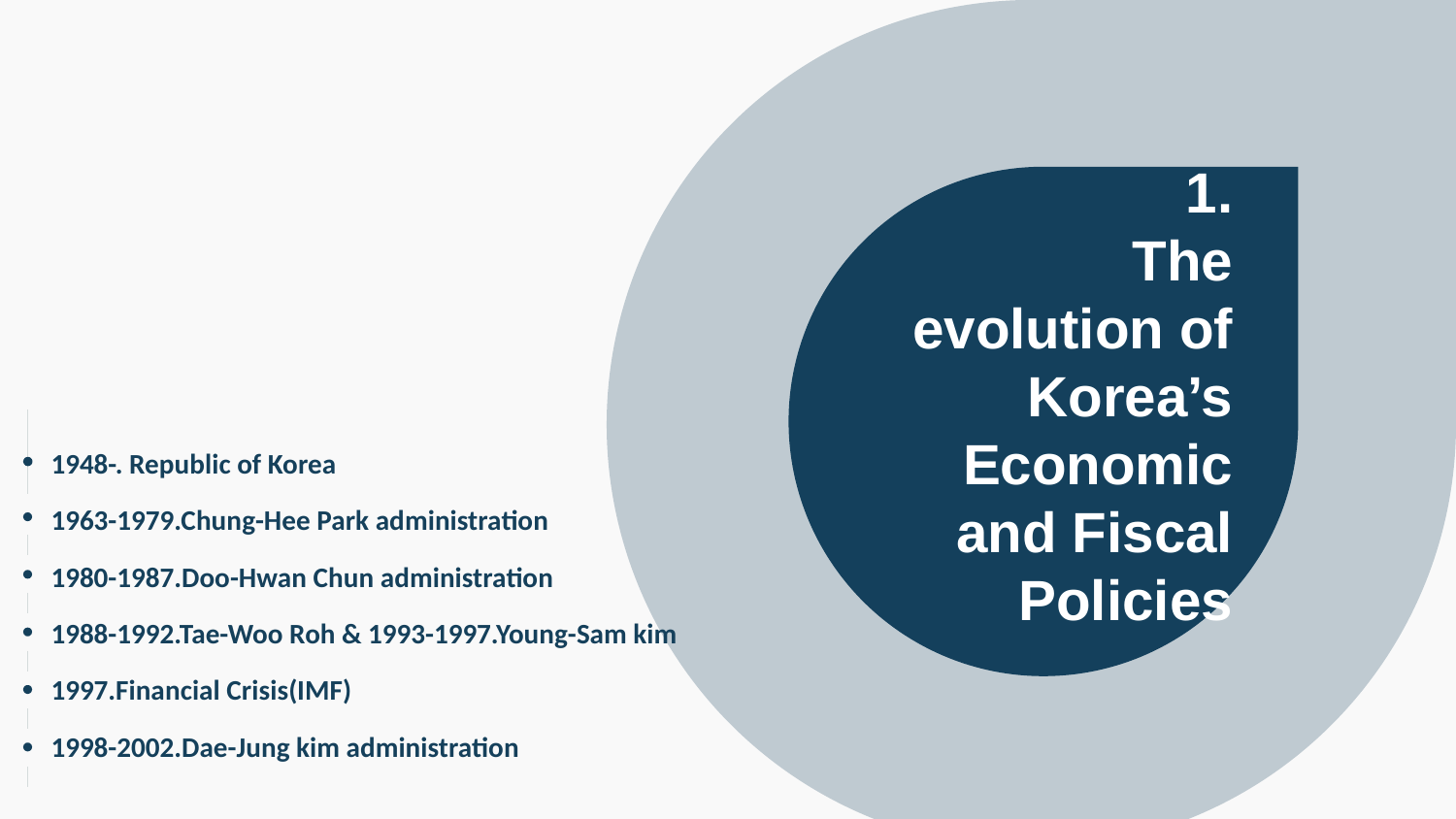

1.
The evolution of Korea’s Economic and Fiscal Policies
1948-. Republic of Korea
1963-1979.Chung-Hee Park administration
1980-1987.Doo-Hwan Chun administration
1988-1992.Tae-Woo Roh & 1993-1997.Young-Sam kim
1997.Financial Crisis(IMF)
1998-2002.Dae-Jung kim administration